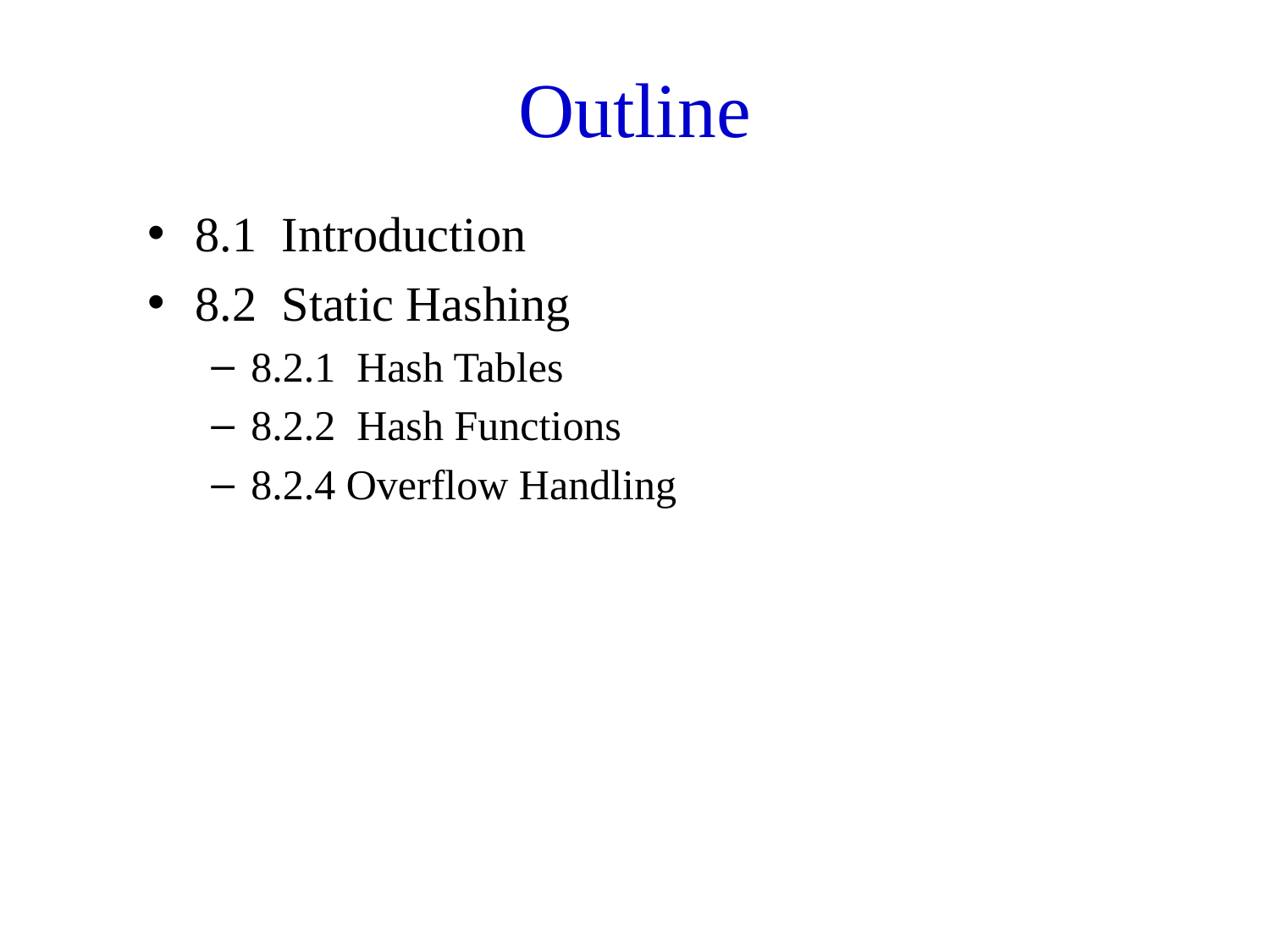

# Outline
8.1  Introduction
8.2  Static Hashing
8.2.1  Hash Tables
8.2.2  Hash Functions
8.2.4 Overflow Handling